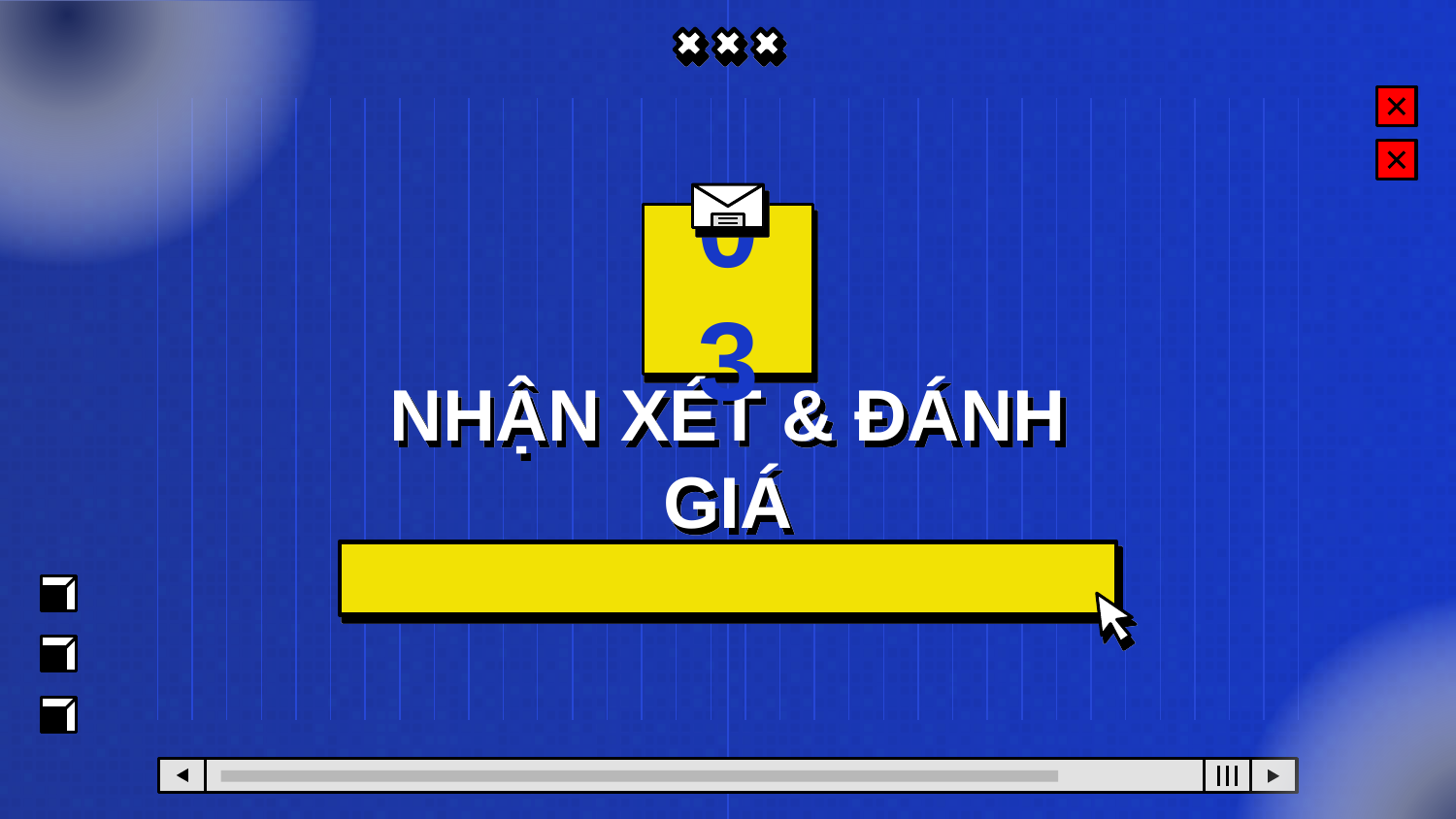

03
# NHẬN XÉT & ĐÁNH GIÁ